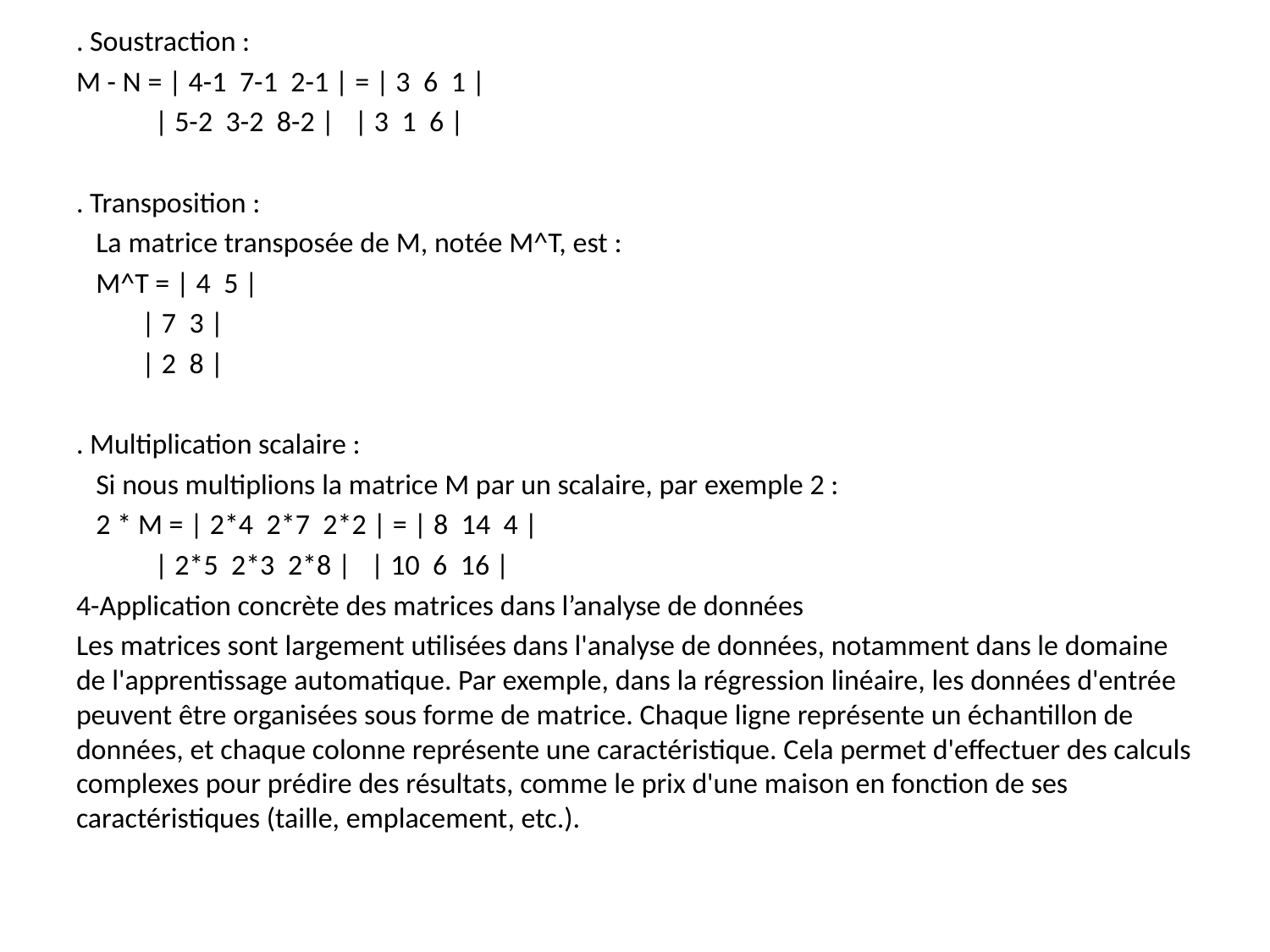

#
. Soustraction :
M - N = | 4-1  7-1  2-1 | = | 3  6  1 |
            | 5-2  3-2  8-2 |   | 3  1  6 |

. Transposition :
   La matrice transposée de M, notée M^T, est :
   M^T = | 4  5 |
          | 7  3 |
          | 2  8 |

. Multiplication scalaire :
   Si nous multiplions la matrice M par un scalaire, par exemple 2 :
   2 * M = | 2*4  2*7  2*2 | = | 8  14  4 |
            | 2*5  2*3  2*8 |   | 10  6  16 |
4-Application concrète des matrices dans l’analyse de données
Les matrices sont largement utilisées dans l'analyse de données, notamment dans le domaine de l'apprentissage automatique. Par exemple, dans la régression linéaire, les données d'entrée peuvent être organisées sous forme de matrice. Chaque ligne représente un échantillon de données, et chaque colonne représente une caractéristique. Cela permet d'effectuer des calculs complexes pour prédire des résultats, comme le prix d'une maison en fonction de ses caractéristiques (taille, emplacement, etc.).